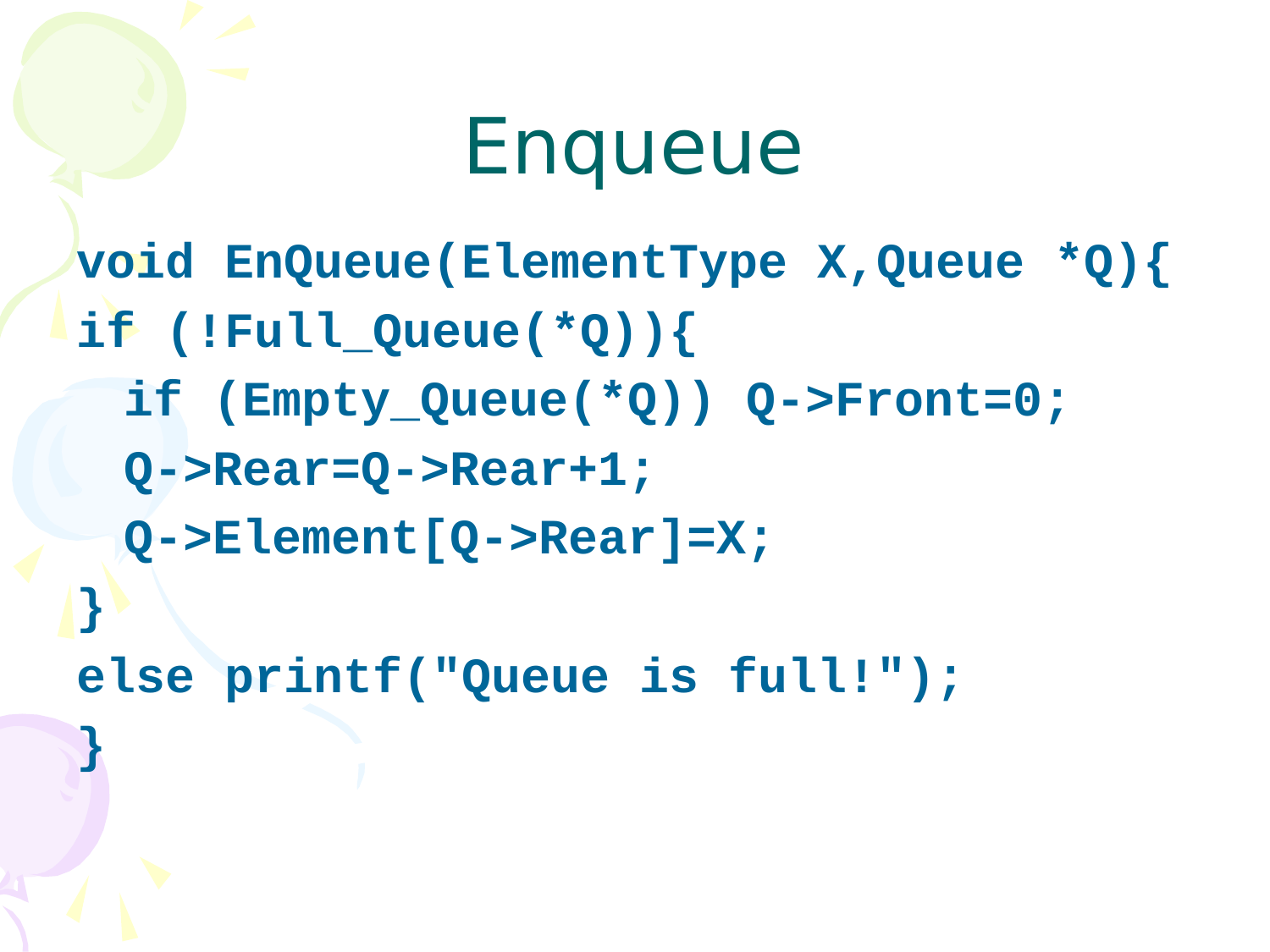

# Enqueue
void EnQueue(ElementType X,Queue *Q){
if (!Full_Queue(*Q)){
	if (Empty_Queue(*Q)) Q->Front=0;
	Q->Rear=Q->Rear+1;
	Q->Element[Q->Rear]=X;
}
else printf("Queue is full!");
}